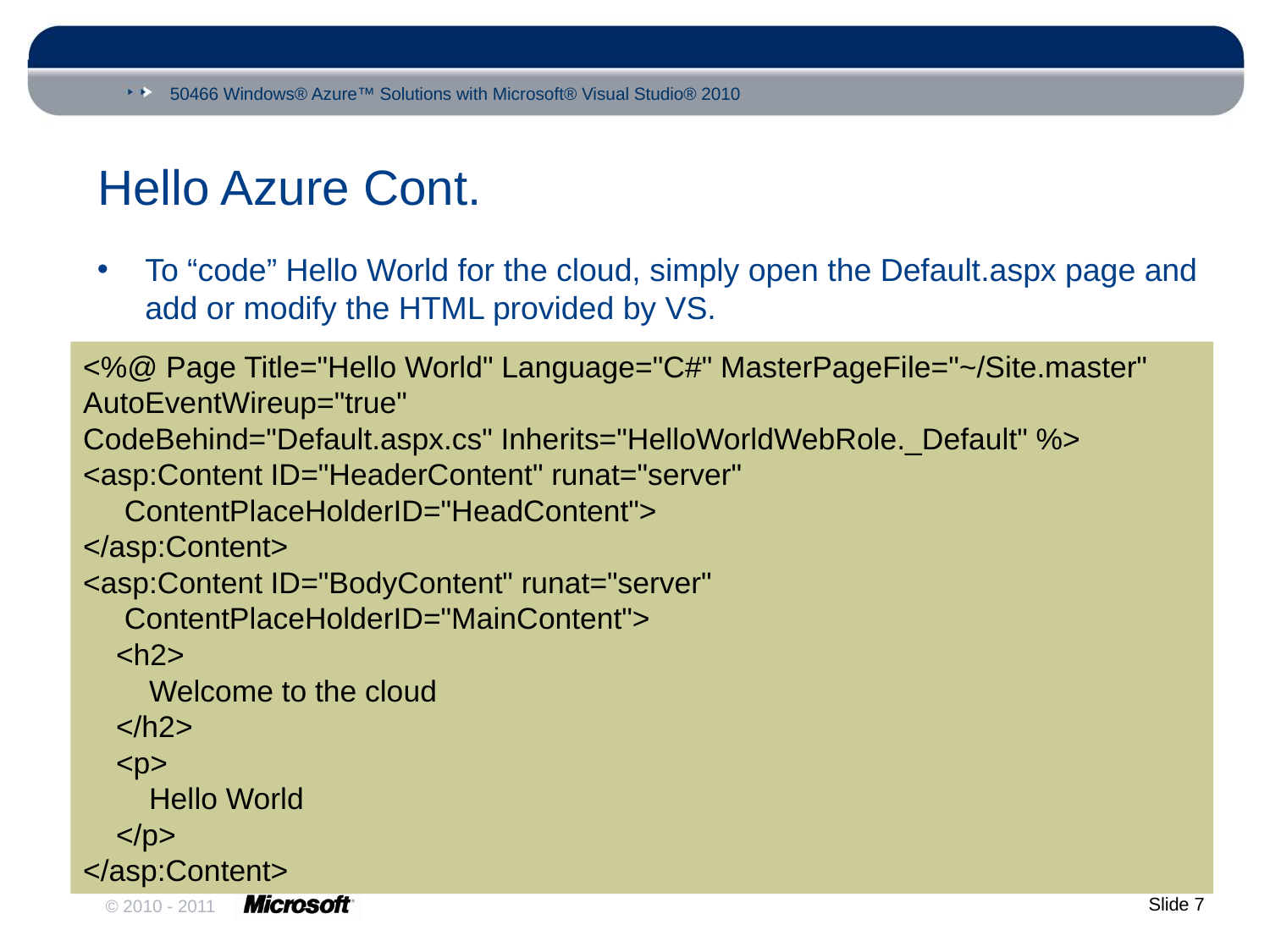

# Hello Azure Cont.
To “code” Hello World for the cloud, simply open the Default.aspx page and add or modify the HTML provided by VS.

<%@ Page Title="Hello World" Language="C#" MasterPageFile="~/Site.master" AutoEventWireup="true"
CodeBehind="Default.aspx.cs" Inherits="HelloWorldWebRole._Default" %>
<asp:Content ID="HeaderContent" runat="server"
     ContentPlaceHolderID="HeadContent">
</asp:Content>
<asp:Content ID="BodyContent" runat="server"
     ContentPlaceHolderID="MainContent">
    <h2>
        Welcome to the cloud
    </h2>
    <p>
        Hello World
    </p>
</asp:Content>